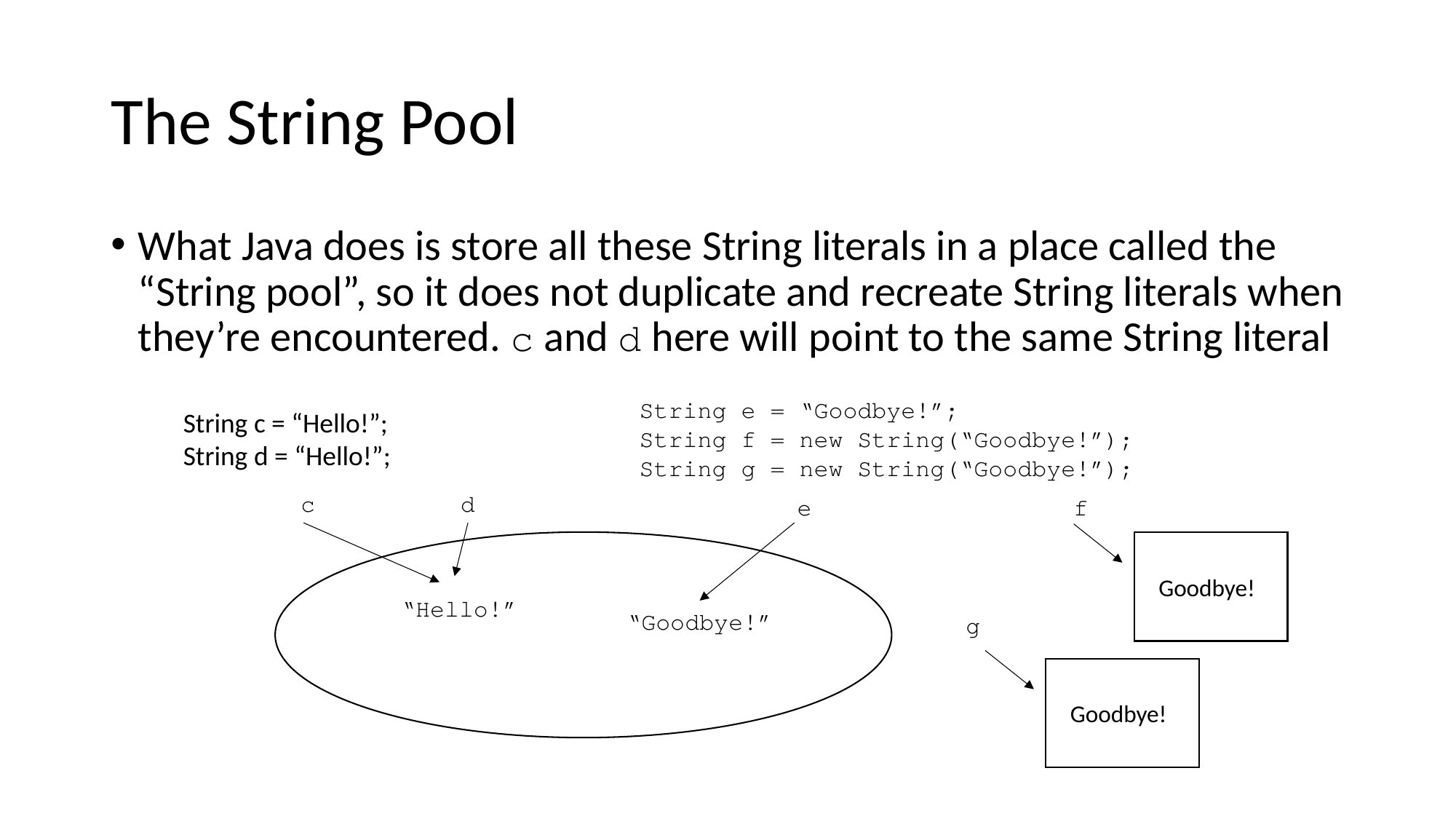

# The String Pool
What Java does is store all these String literals in a place called the “String pool”, so it does not duplicate and recreate String literals when they’re encountered. c and d here will point to the same String literal
String e = “Goodbye!”;
String f = new String(“Goodbye!”);
String g = new String(“Goodbye!”);
String c = “Hello!”;
String d = “Hello!”;
c          d
e                  f

Goodbye!!
“Hello!”
“Goodbye!”
g
Goodbye!!